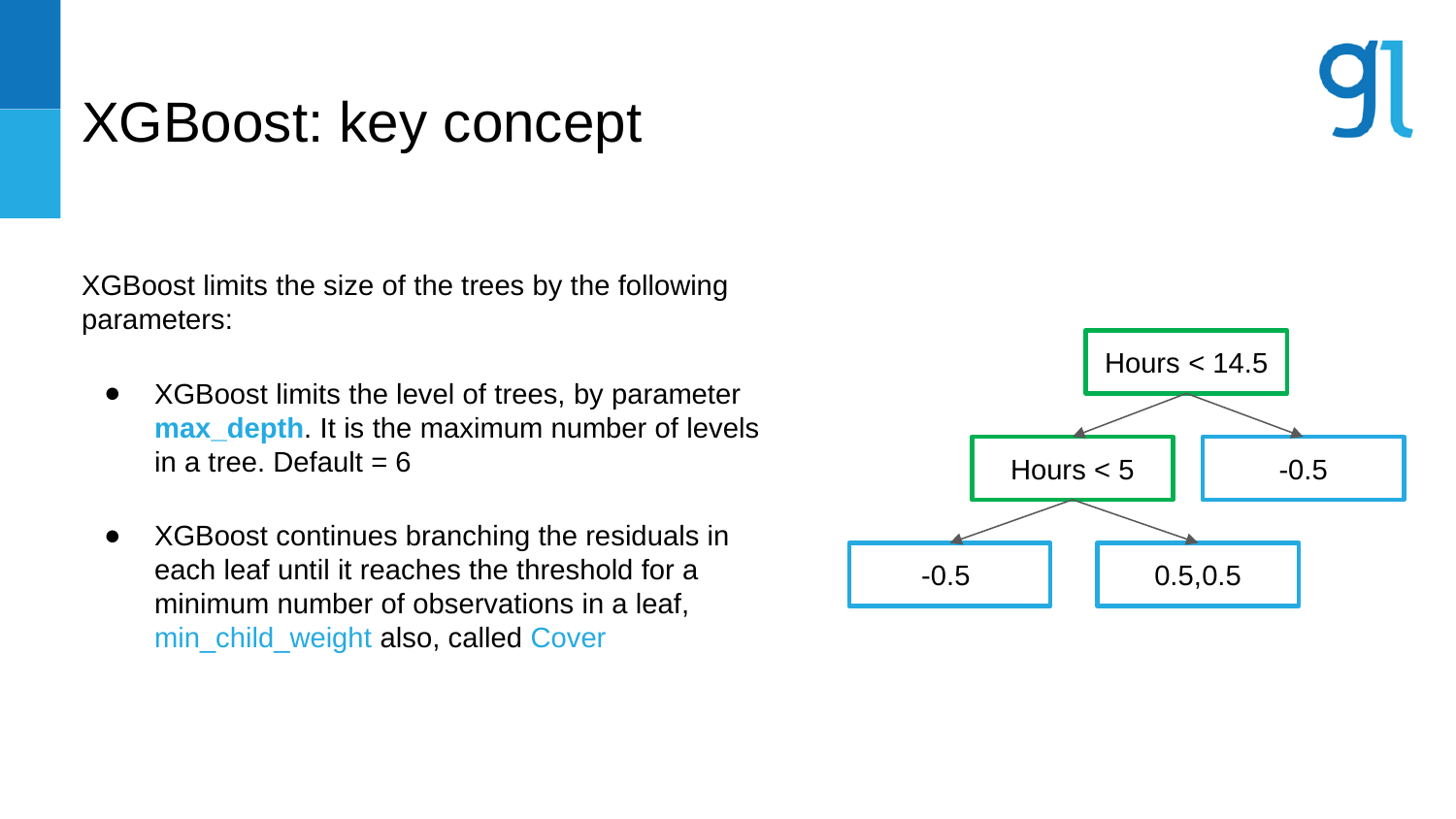

# XGBoost: key concept
XGBoost limits the size of the trees by the following parameters:
XGBoost limits the level of trees, by parameter max_depth. It is the maximum number of levels in a tree. Default = 6
XGBoost continues branching the residuals in each leaf until it reaches the threshold for a minimum number of observations in a leaf, min_child_weight also, called Cover
Hours < 14.5
Hours < 5
-0.5
-0.5
0.5,0.5